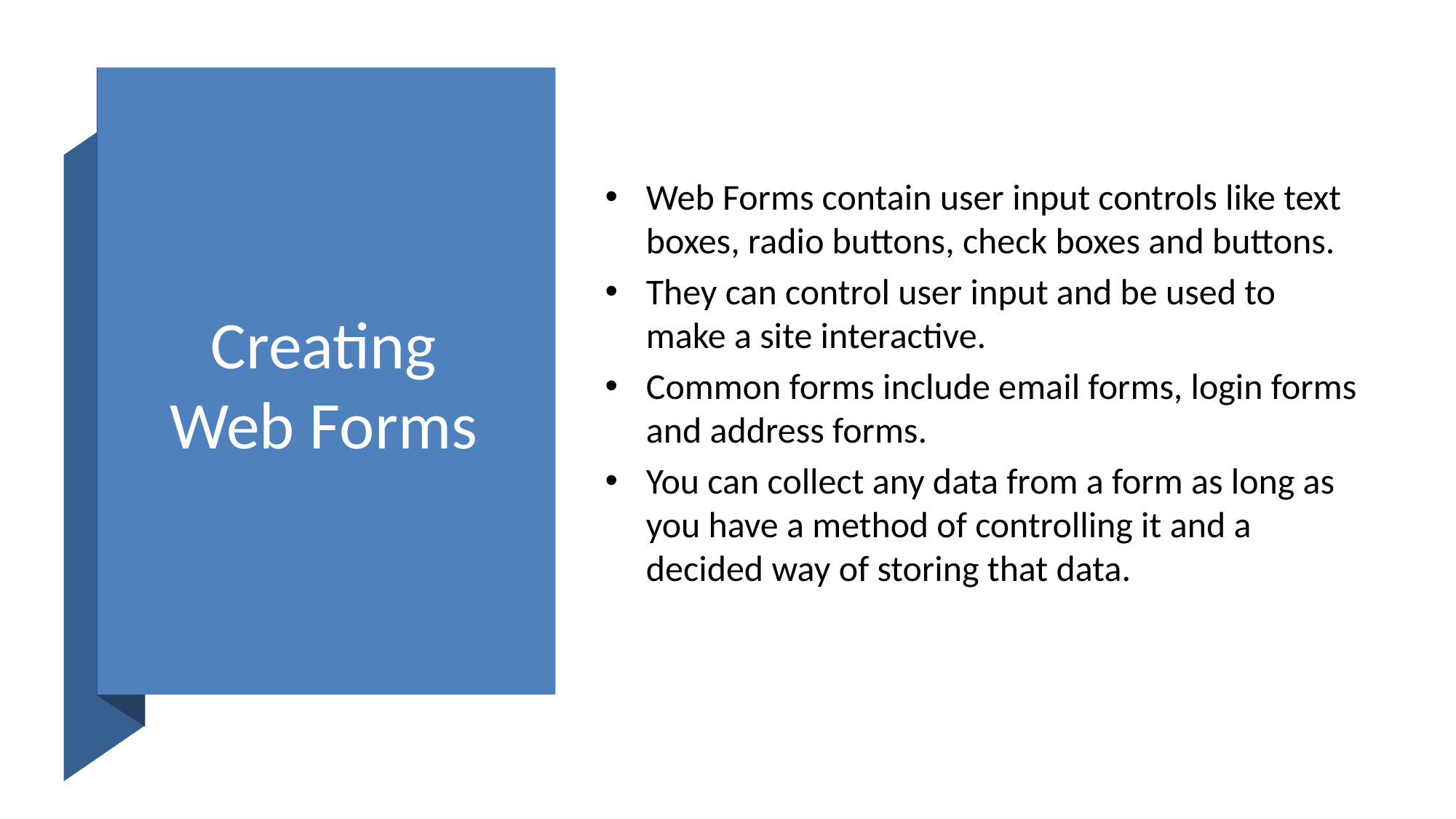

# Creating Web Forms
Web Forms contain user input controls like text boxes, radio buttons, check boxes and buttons.
They can control user input and be used to make a site interactive.
Common forms include email forms, login forms and address forms.
You can collect any data from a form as long as you have a method of controlling it and a decided way of storing that data.